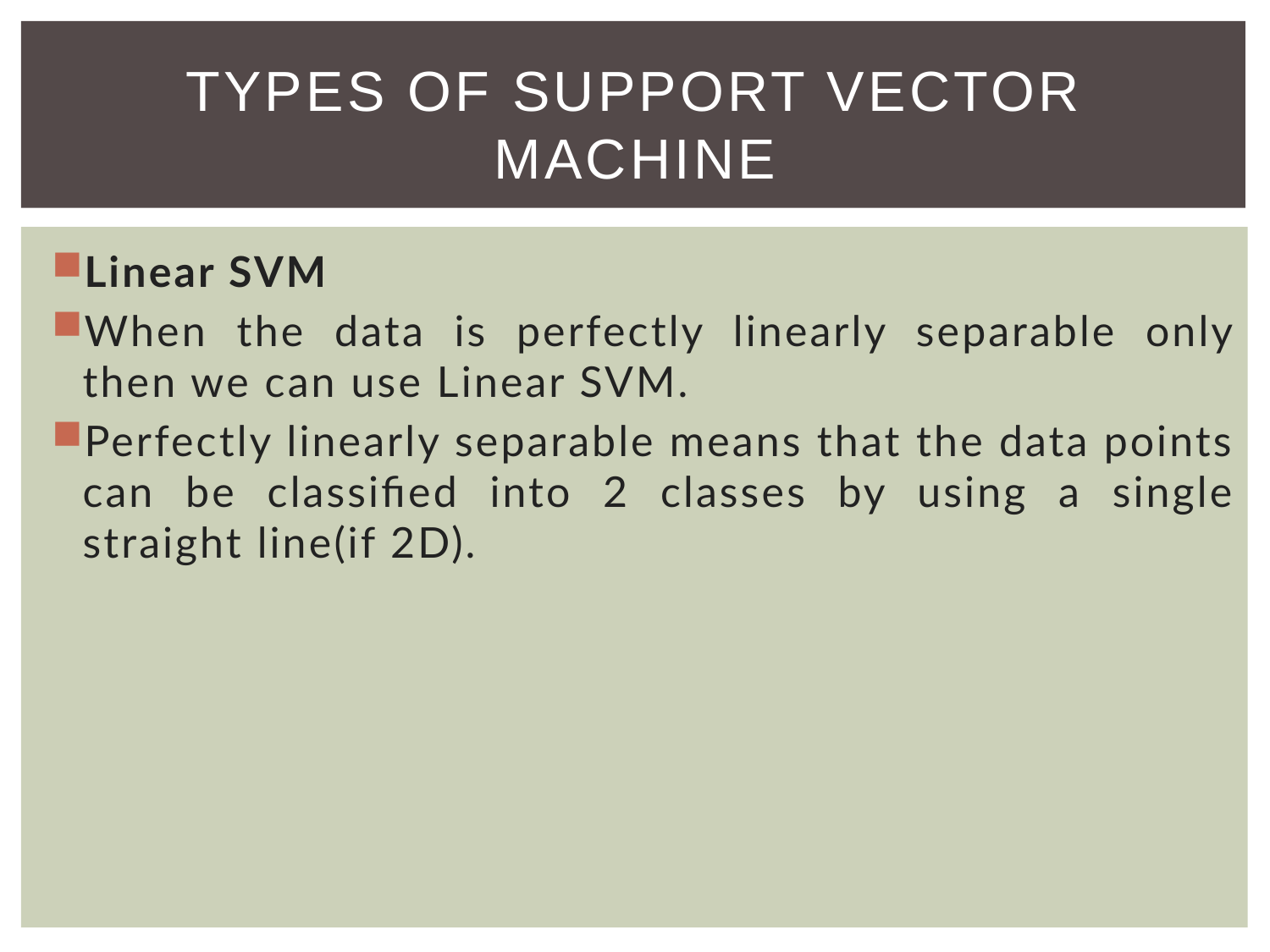

# Types of Support Vector Machine
Linear SVM
When the data is perfectly linearly separable only then we can use Linear SVM.
Perfectly linearly separable means that the data points can be classified into 2 classes by using a single straight line(if 2D).